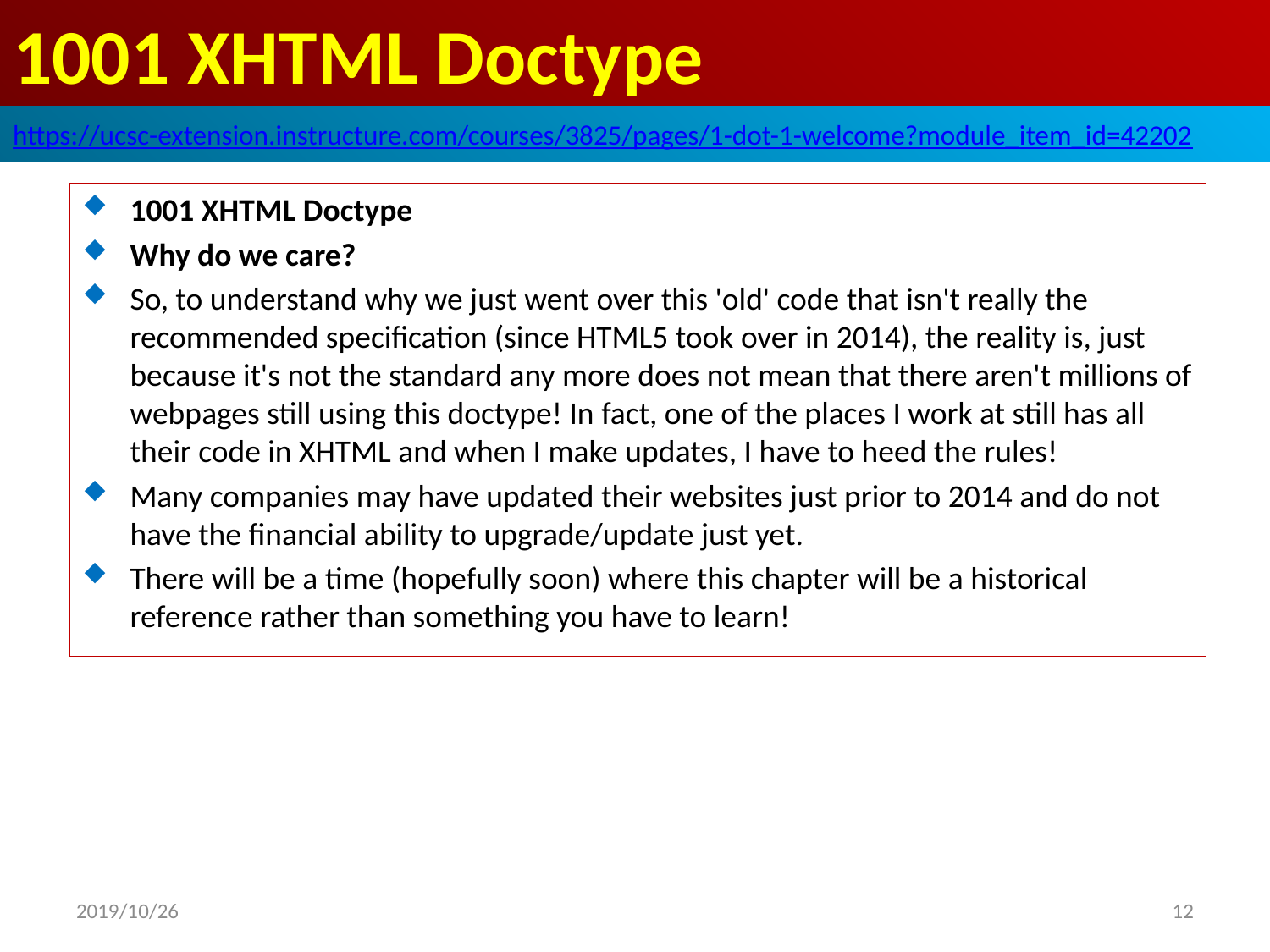

# 1001 XHTML Doctype

https://ucsc-extension.instructure.com/courses/3825/pages/1-dot-1-welcome?module_item_id=42202
1001 XHTML Doctype
Why do we care?
So, to understand why we just went over this 'old' code that isn't really the recommended specification (since HTML5 took over in 2014), the reality is, just because it's not the standard any more does not mean that there aren't millions of webpages still using this doctype! In fact, one of the places I work at still has all their code in XHTML and when I make updates, I have to heed the rules!
Many companies may have updated their websites just prior to 2014 and do not have the financial ability to upgrade/update just yet.
There will be a time (hopefully soon) where this chapter will be a historical reference rather than something you have to learn!
2019/10/26
12